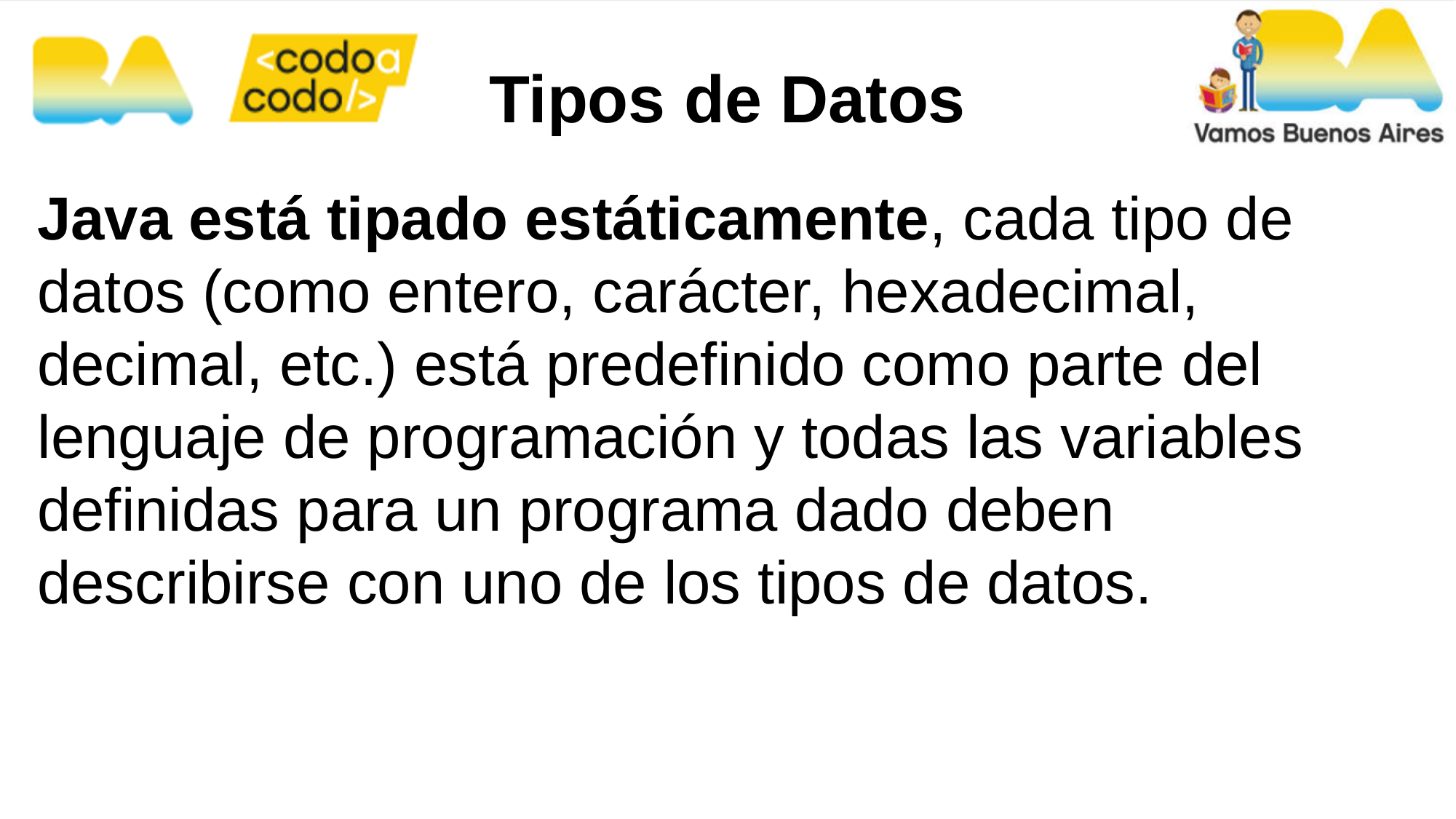

Tipos de Datos
Java está tipado estáticamente, cada tipo de datos (como entero, carácter, hexadecimal, decimal, etc.) está predefinido como parte del lenguaje de programación y todas las variables definidas para un programa dado deben describirse con uno de los tipos de datos.